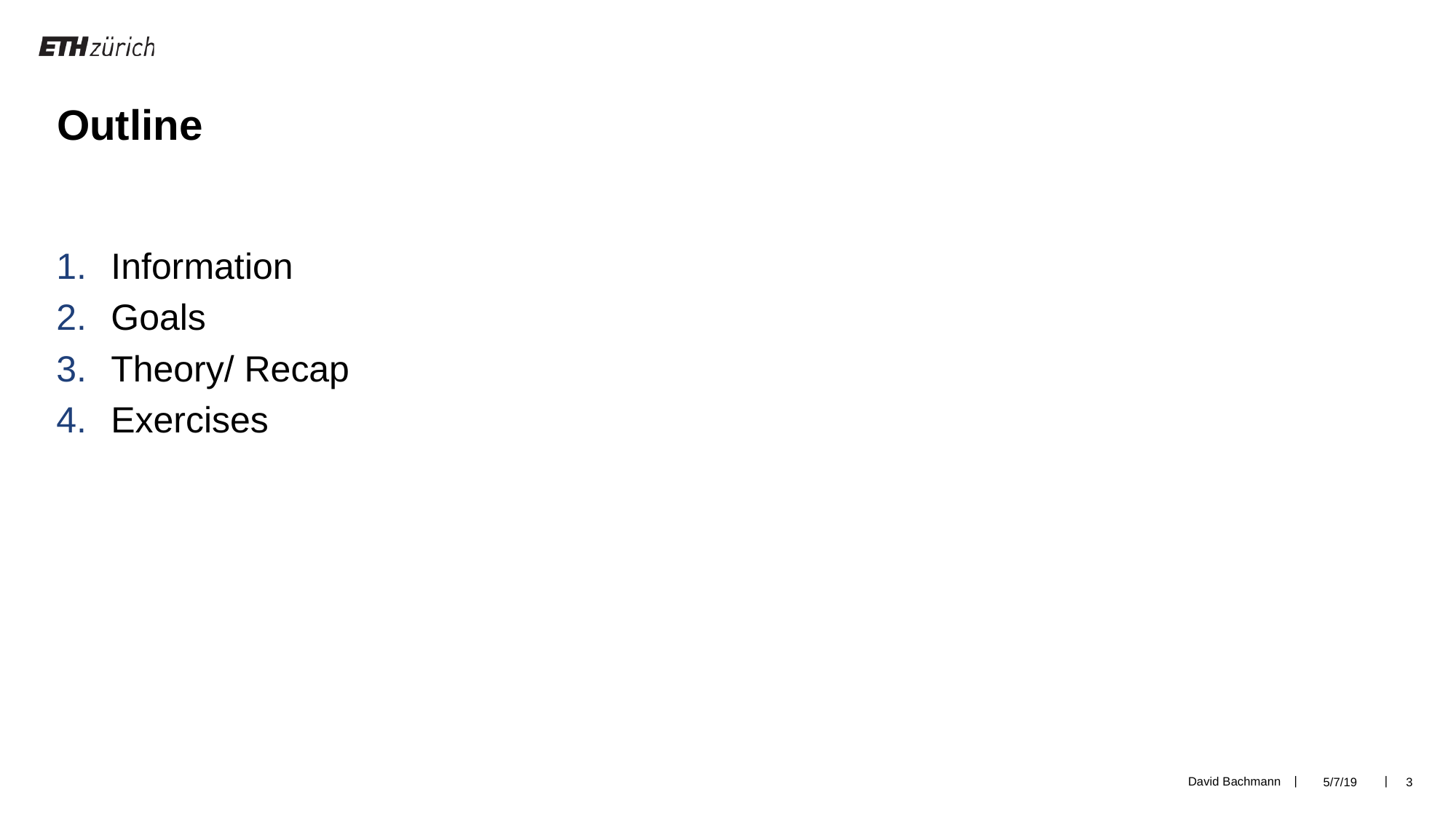

Outline
Information
Goals
Theory/ Recap
Exercises

David Bachmann
5/7/19
3